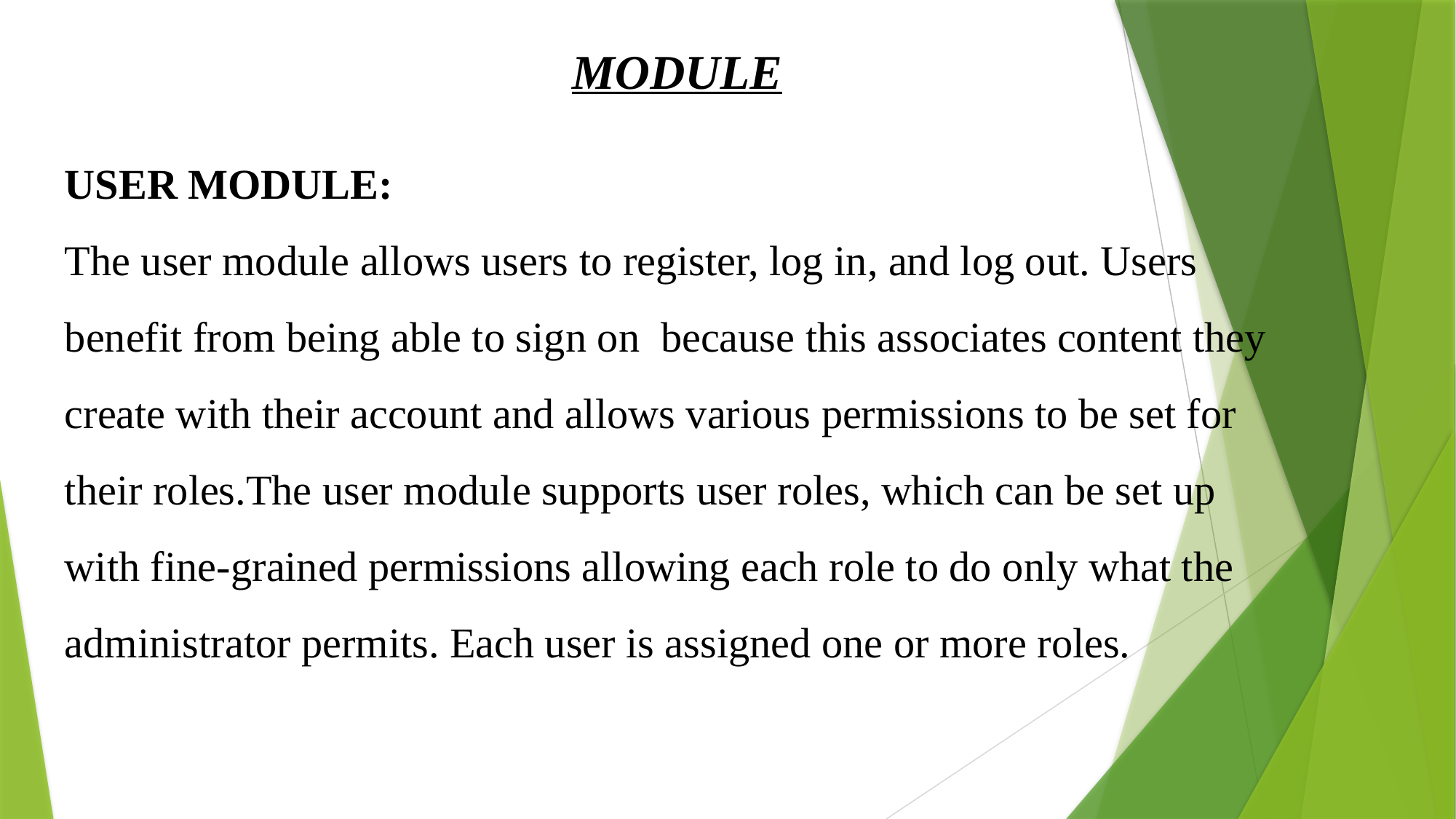

MODULE

USER MODULE:
The user module allows users to register, log in, and log out. Users benefit from being able to sign on  because this associates content they create with their account and allows various permissions to be set for their roles.The user module supports user roles, which can be set up with fine-grained permissions allowing each role to do only what the administrator permits. Each user is assigned one or more roles.